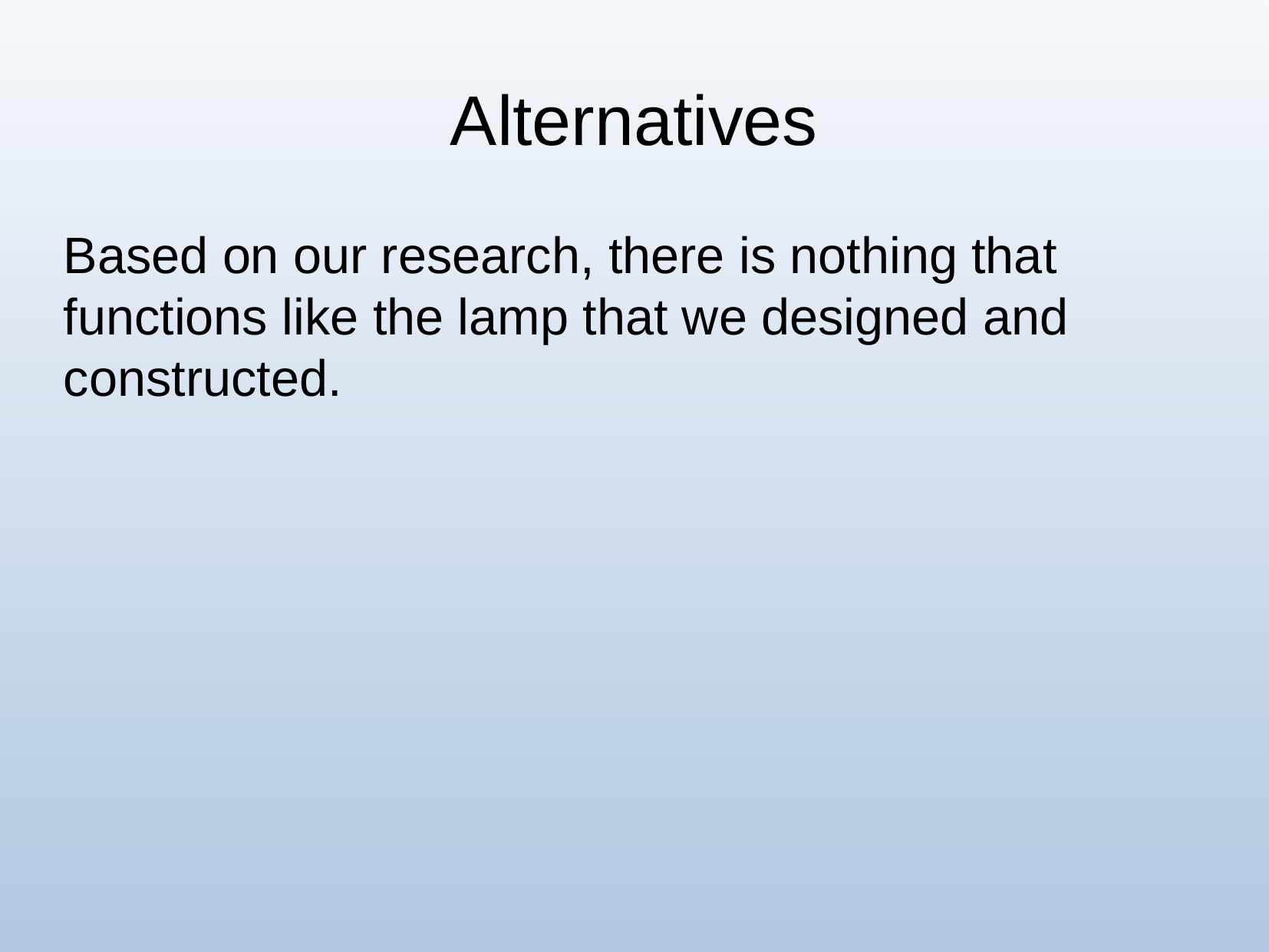

Alternatives
Based on our research, there is nothing that functions like the lamp that we designed and constructed.